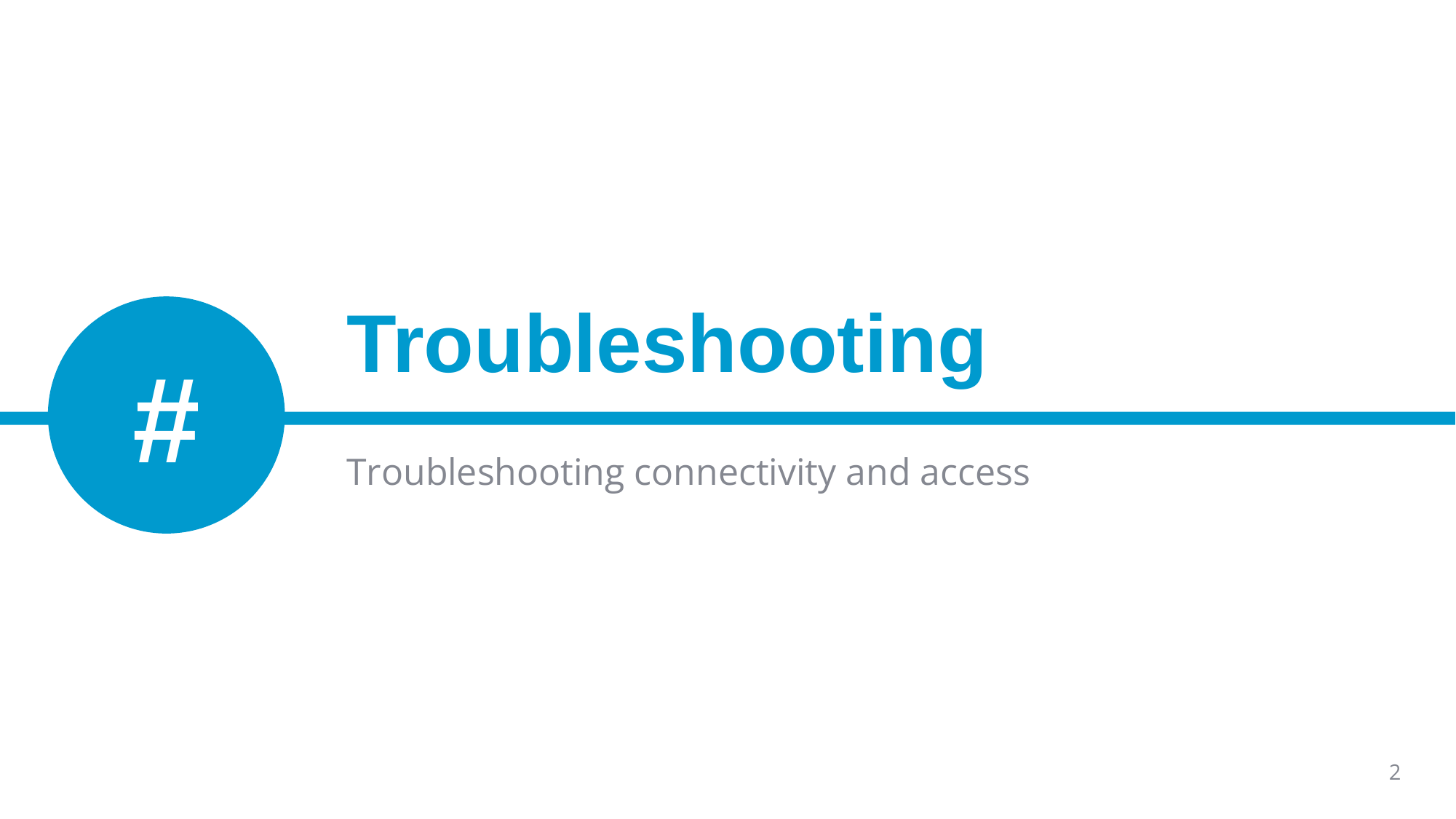

# Troubleshooting

#

Troubleshooting connectivity and access